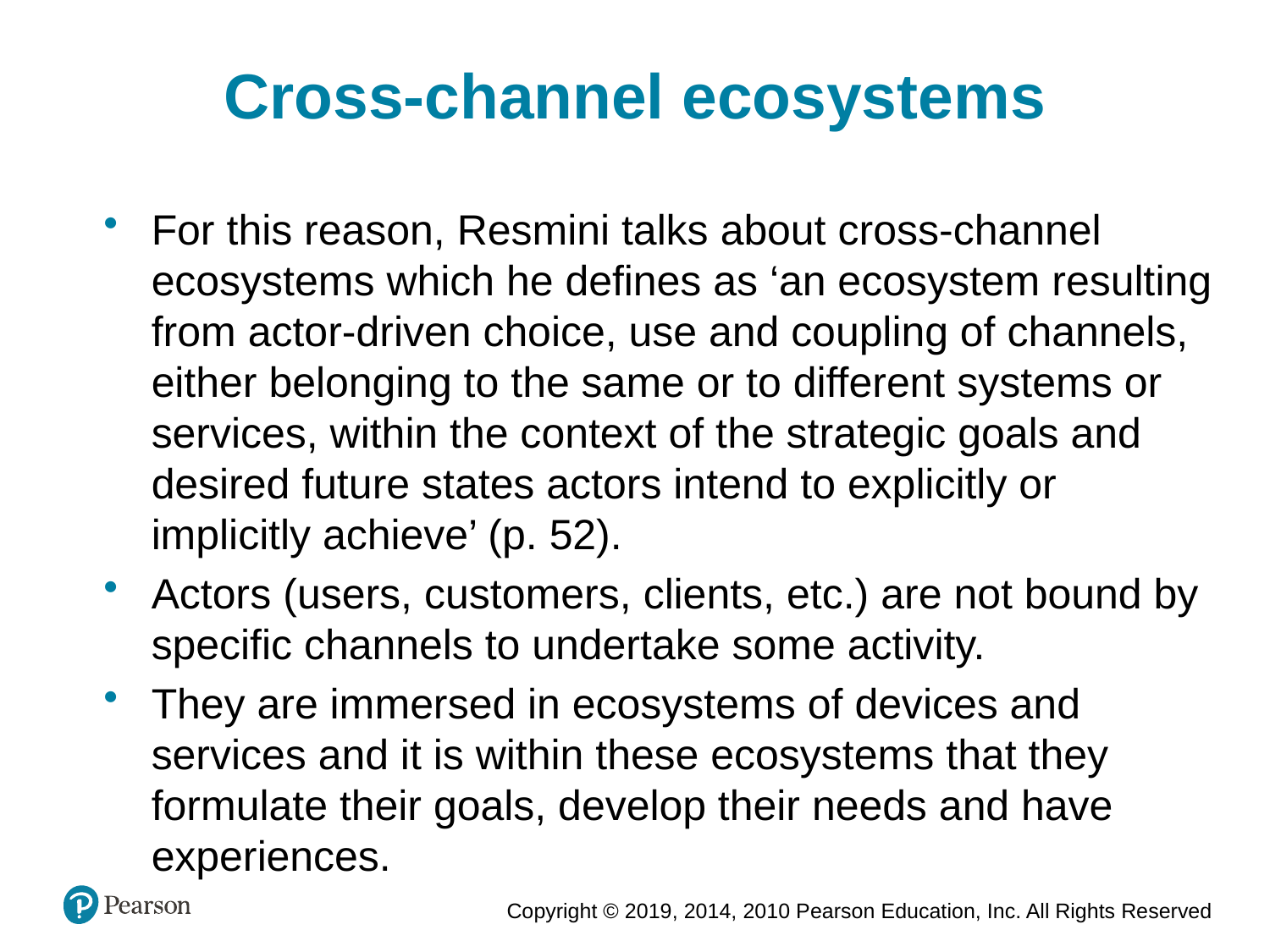

Cross-channel ecosystems
For this reason, Resmini talks about cross-channel ecosystems which he defines as ‘an ecosystem resulting from actor-driven choice, use and coupling of channels, either belonging to the same or to different systems or services, within the context of the strategic goals and desired future states actors intend to explicitly or implicitly achieve’ (p. 52).
Actors (users, customers, clients, etc.) are not bound by specific channels to undertake some activity.
They are immersed in ecosystems of devices and services and it is within these ecosystems that they formulate their goals, develop their needs and have experiences.